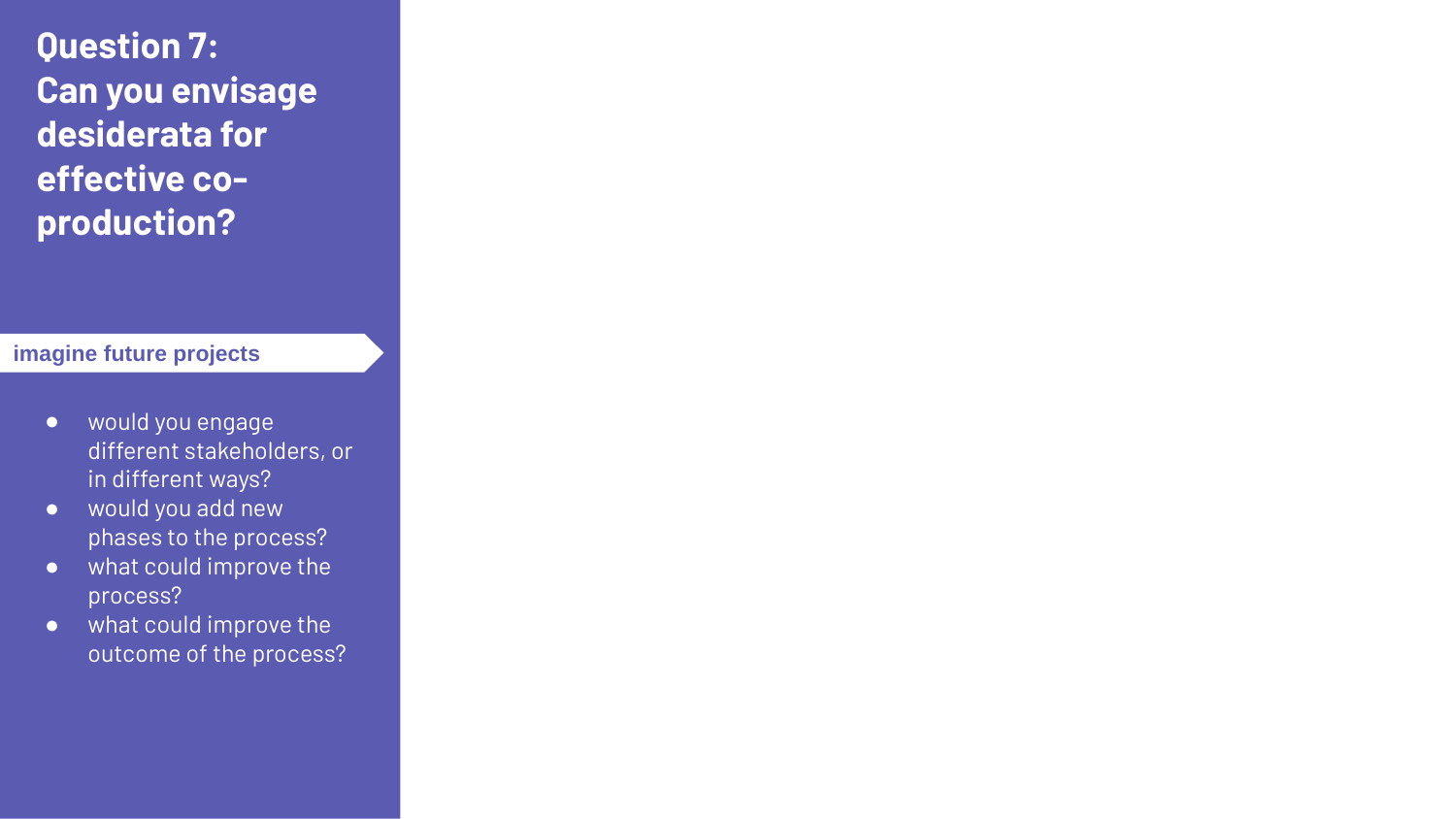

Question 7:
Can you envisage desiderata for effective co-production?

imagine future projects
would you engage different stakeholders, or in different ways?
would you add new phases to the process?
what could improve the process?
what could improve the outcome of the process?